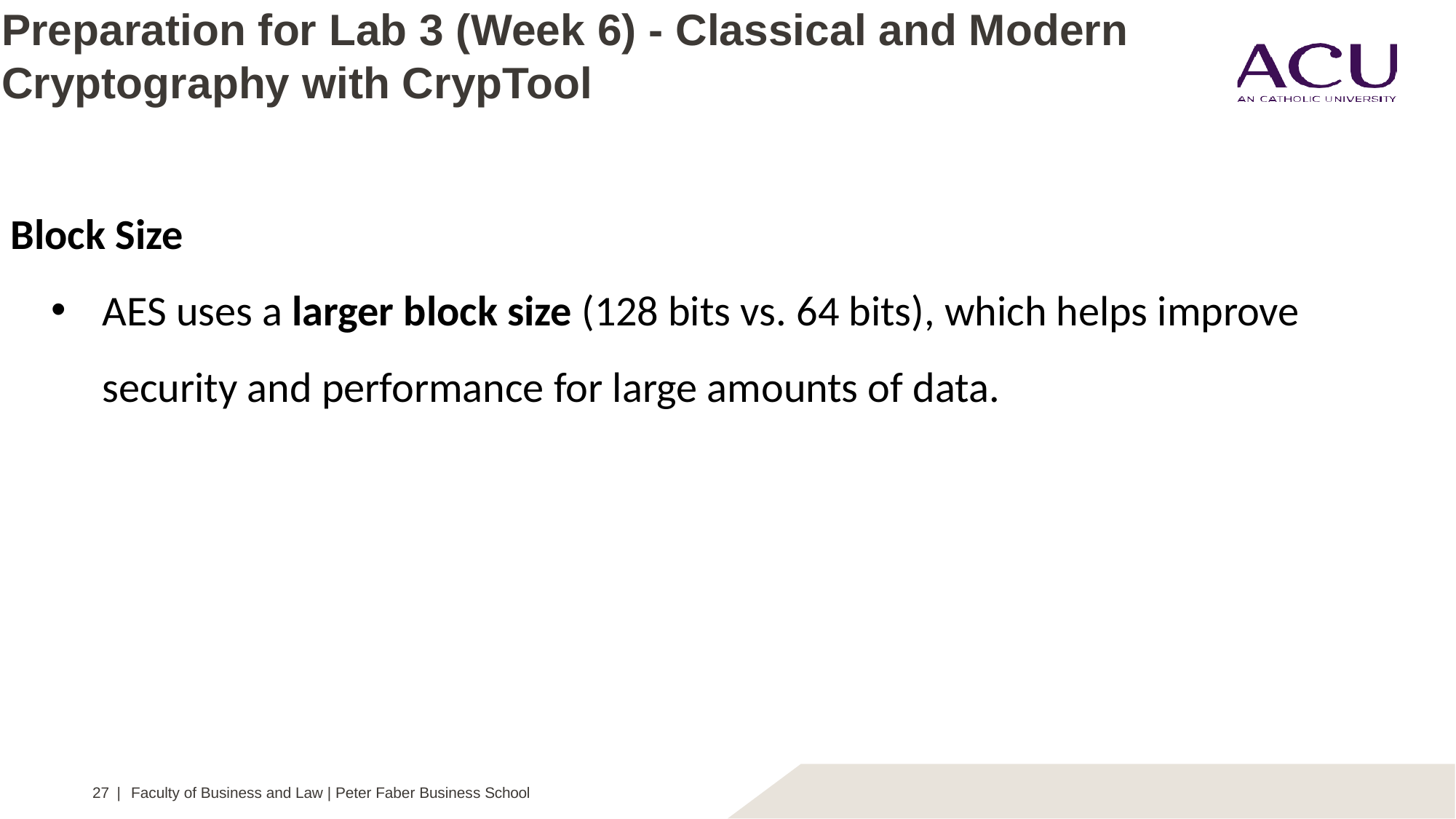

# Preparation for Lab 3 (Week 6) - Classical and Modern Cryptography with CrypTool
Block Size
AES uses a larger block size (128 bits vs. 64 bits), which helps improve security and performance for large amounts of data.
27 | Faculty of Business and Law | Peter Faber Business School